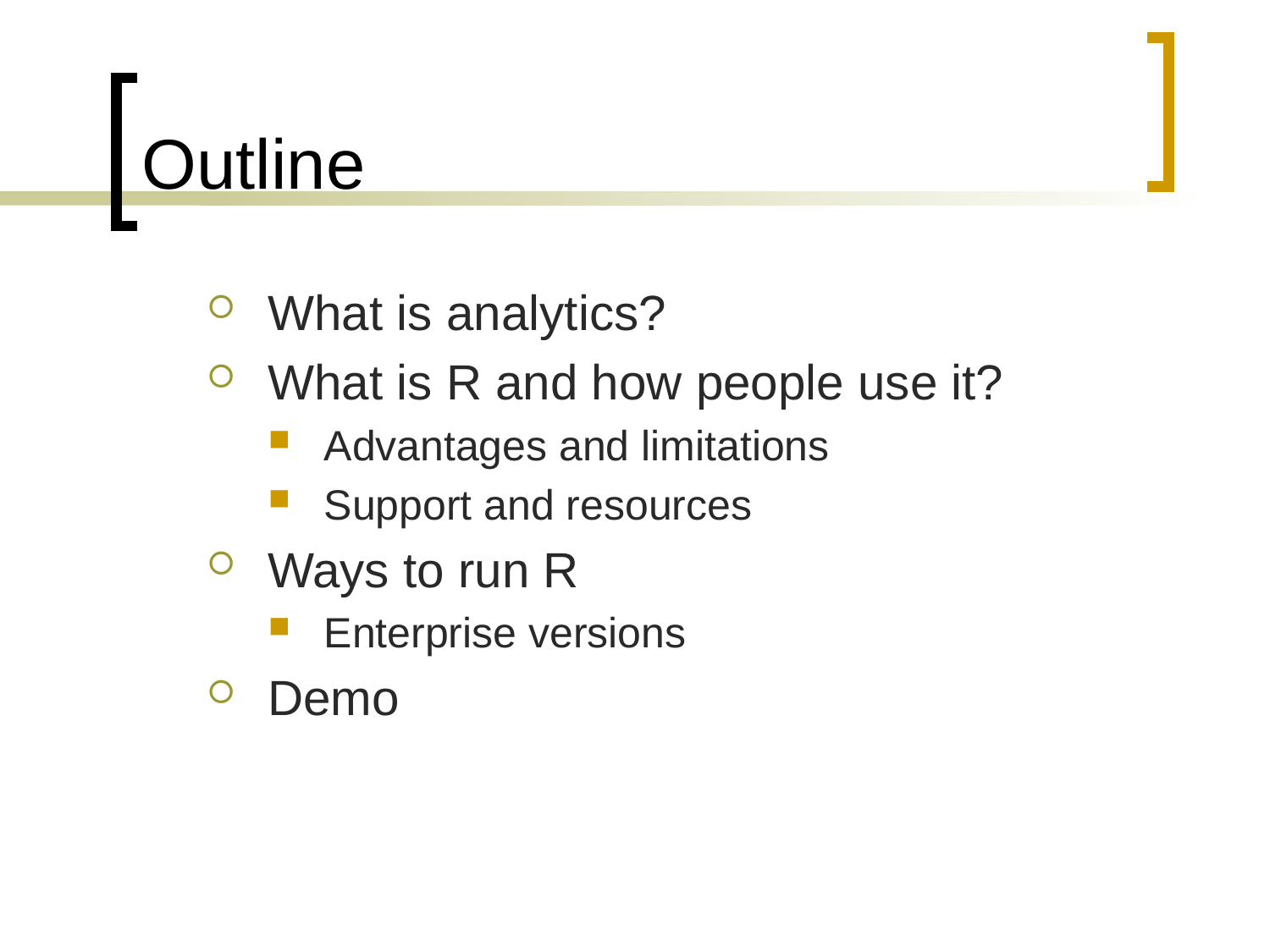

# Outline
What is analytics?
What is R and how people use it?
Advantages and limitations
Support and resources
Ways to run R
Enterprise versions
Demo